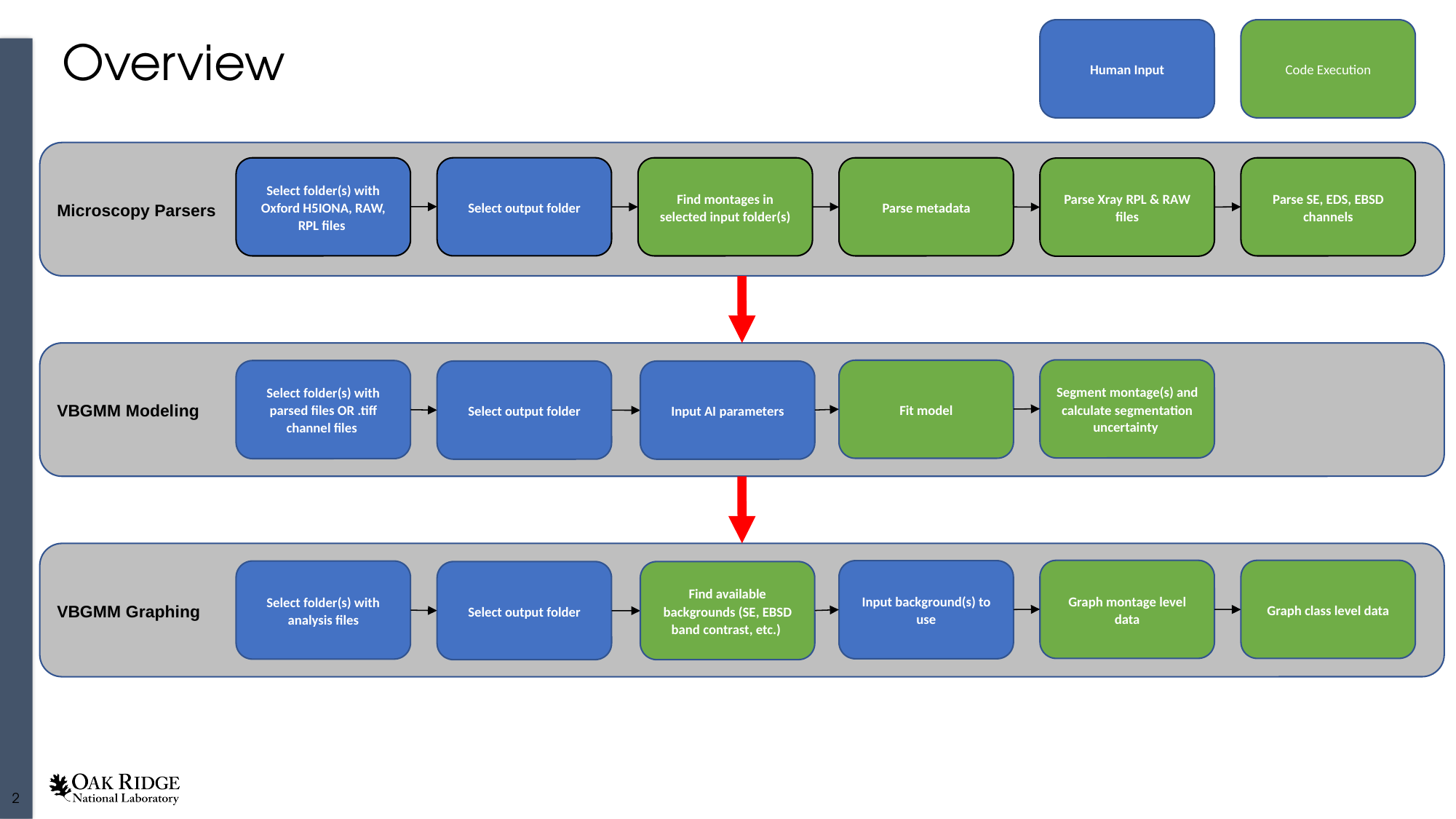

Human Input
Code Execution
Overview
Microscopy Parsers
Select output folder
Select folder(s) with Oxford H5IONA, RAW, RPL files
Find montages in selected input folder(s)
Parse metadata
Parse SE, EDS, EBSD channels
Parse Xray RPL & RAW files

VBGMM Modeling
Segment montage(s) and calculate segmentation uncertainty
Fit model
Select folder(s) with parsed files OR .tiff channel files
Select output folder
Input AI parameters

VBGMM Graphing
Graph montage level data
Input background(s) to use
Select folder(s) with analysis files
Select output folder
Find available backgrounds (SE, EBSD band contrast, etc.)

Graph class level data